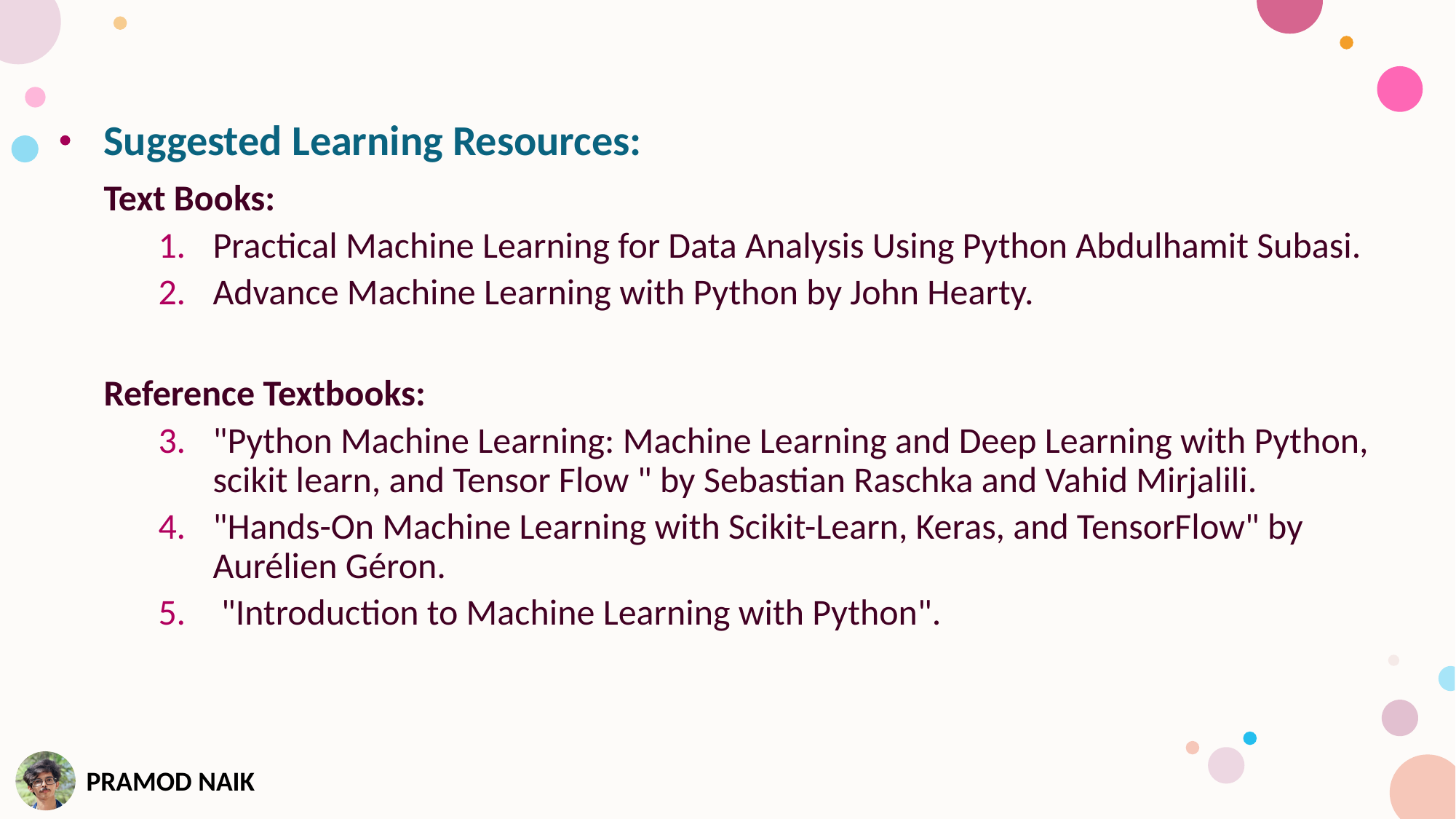

Suggested Learning Resources:
Text Books:
Practical Machine Learning for Data Analysis Using Python Abdulhamit Subasi.
Advance Machine Learning with Python by John Hearty.

Reference Textbooks:
"Python Machine Learning: Machine Learning and Deep Learning with Python, scikit learn, and Tensor Flow " by Sebastian Raschka and Vahid Mirjalili.
"Hands-On Machine Learning with Scikit-Learn, Keras, and TensorFlow" by Aurélien Géron.
 "Introduction to Machine Learning with Python".